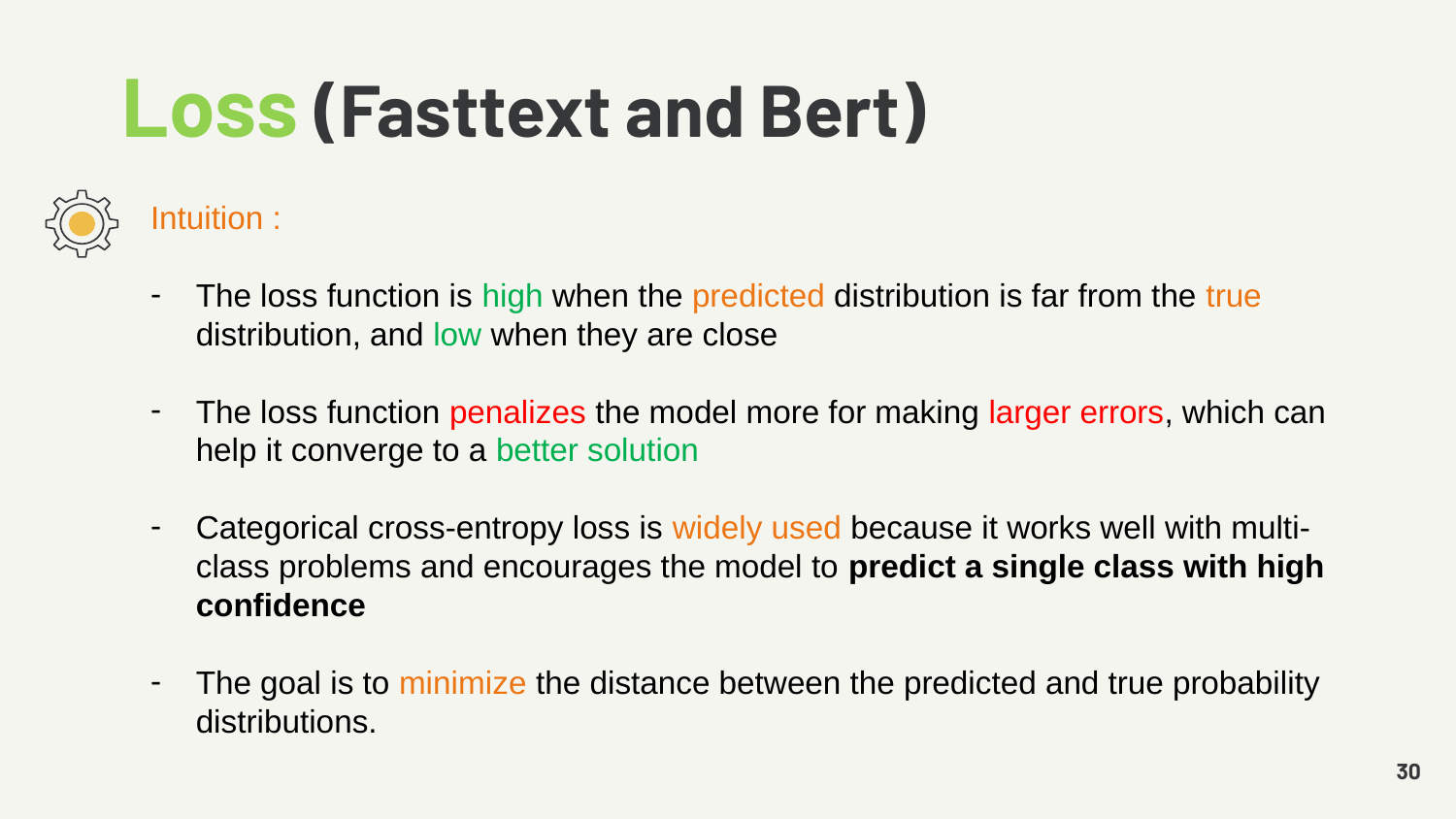

# Loss (Fasttext and Bert)

Intuition :

The loss function is high when the predicted distribution is far from the true distribution, and low when they are close

The loss function penalizes the model more for making larger errors, which can help it converge to a better solution

Categorical cross-entropy loss is widely used because it works well with multi-class problems and encourages the model to predict a single class with high confidence

The goal is to minimize the distance between the predicted and true probability distributions.

30